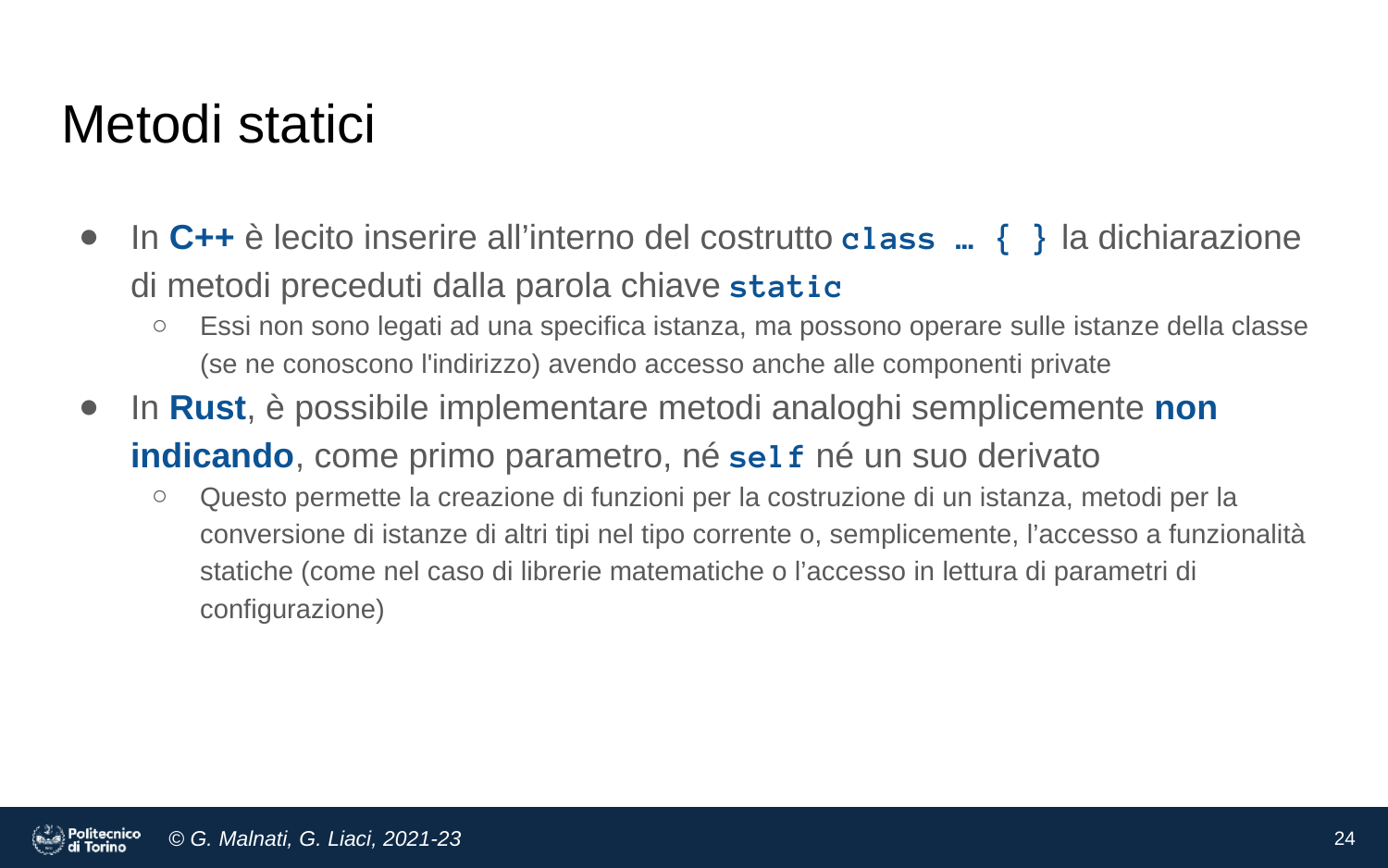

# Metodi statici
In C++ è lecito inserire all’interno del costrutto class … { } la dichiarazione di metodi preceduti dalla parola chiave static
Essi non sono legati ad una specifica istanza, ma possono operare sulle istanze della classe (se ne conoscono l'indirizzo) avendo accesso anche alle componenti private
In Rust, è possibile implementare metodi analoghi semplicemente non indicando, come primo parametro, né self né un suo derivato
Questo permette la creazione di funzioni per la costruzione di un istanza, metodi per la conversione di istanze di altri tipi nel tipo corrente o, semplicemente, l’accesso a funzionalità statiche (come nel caso di librerie matematiche o l’accesso in lettura di parametri di configurazione)
24